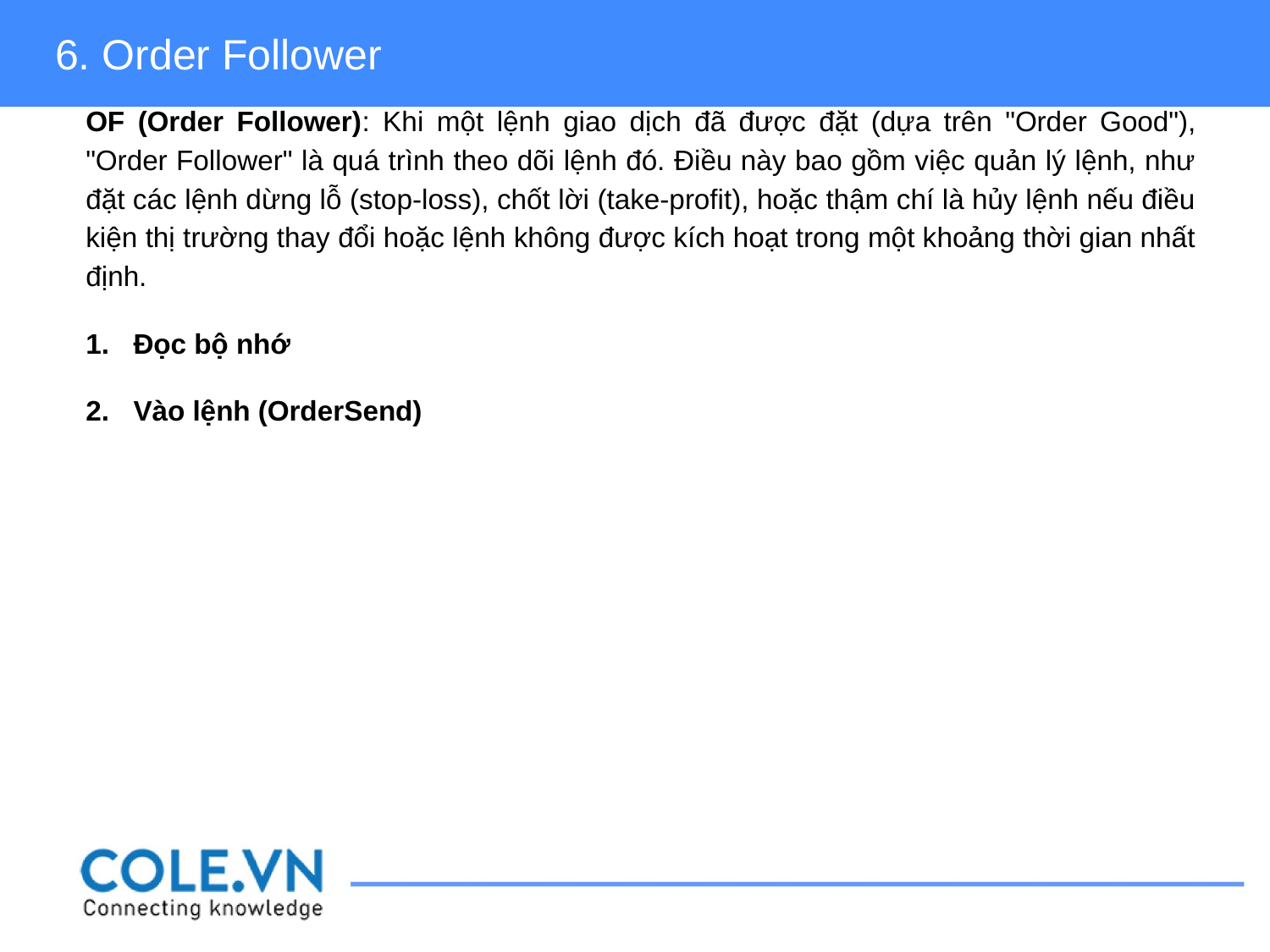

6. Order Follower
OF (Order Follower): Khi một lệnh giao dịch đã được đặt (dựa trên "Order Good"), "Order Follower" là quá trình theo dõi lệnh đó. Điều này bao gồm việc quản lý lệnh, như đặt các lệnh dừng lỗ (stop-loss), chốt lời (take-profit), hoặc thậm chí là hủy lệnh nếu điều kiện thị trường thay đổi hoặc lệnh không được kích hoạt trong một khoảng thời gian nhất định.
Đọc bộ nhớ
Vào lệnh (OrderSend)